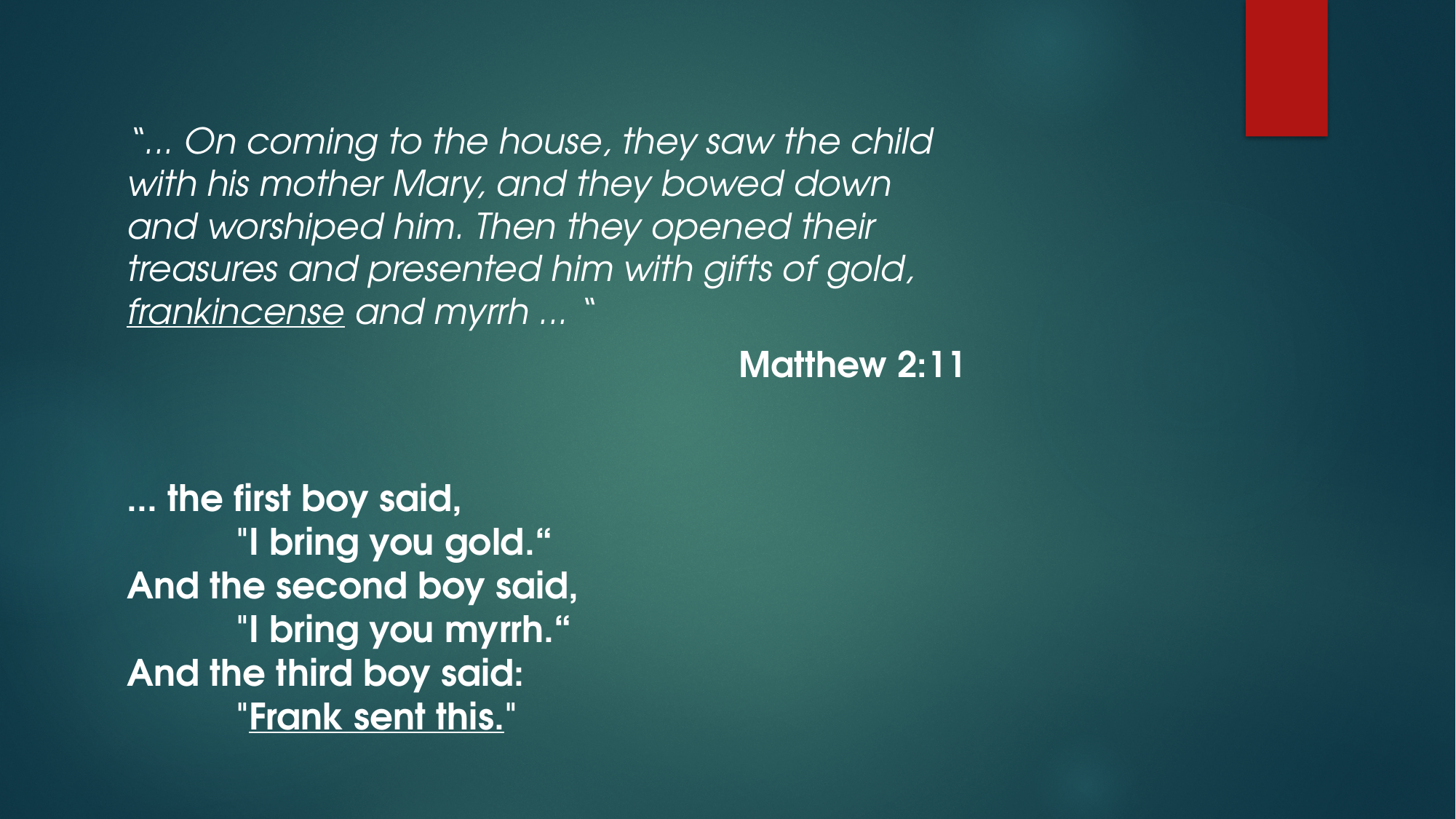

#
“... On coming to the house, they saw the child with his mother Mary, and they bowed down and worshiped him. Then they opened their treasures and presented him with gifts of gold, frankincense and myrrh ... “
Matthew 2:11

... the first boy said,
	"I bring you gold.“    And the second boy said,
	"I bring you myrrh.“  And the third boy said:
	"Frank sent this."